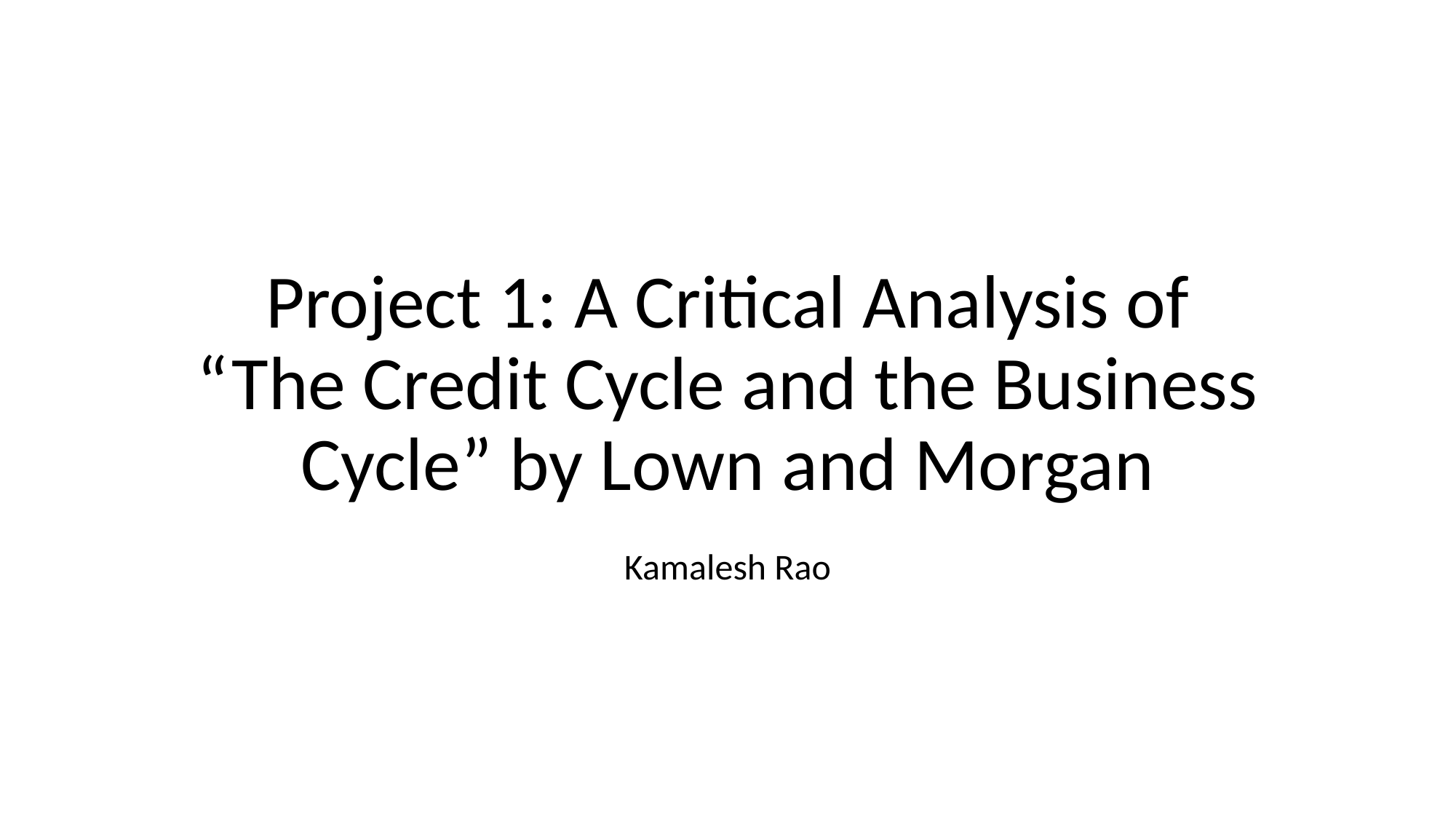

# Project 1: A Critical Analysis of “The Credit Cycle and the Business Cycle” by Lown and Morgan
Kamalesh Rao